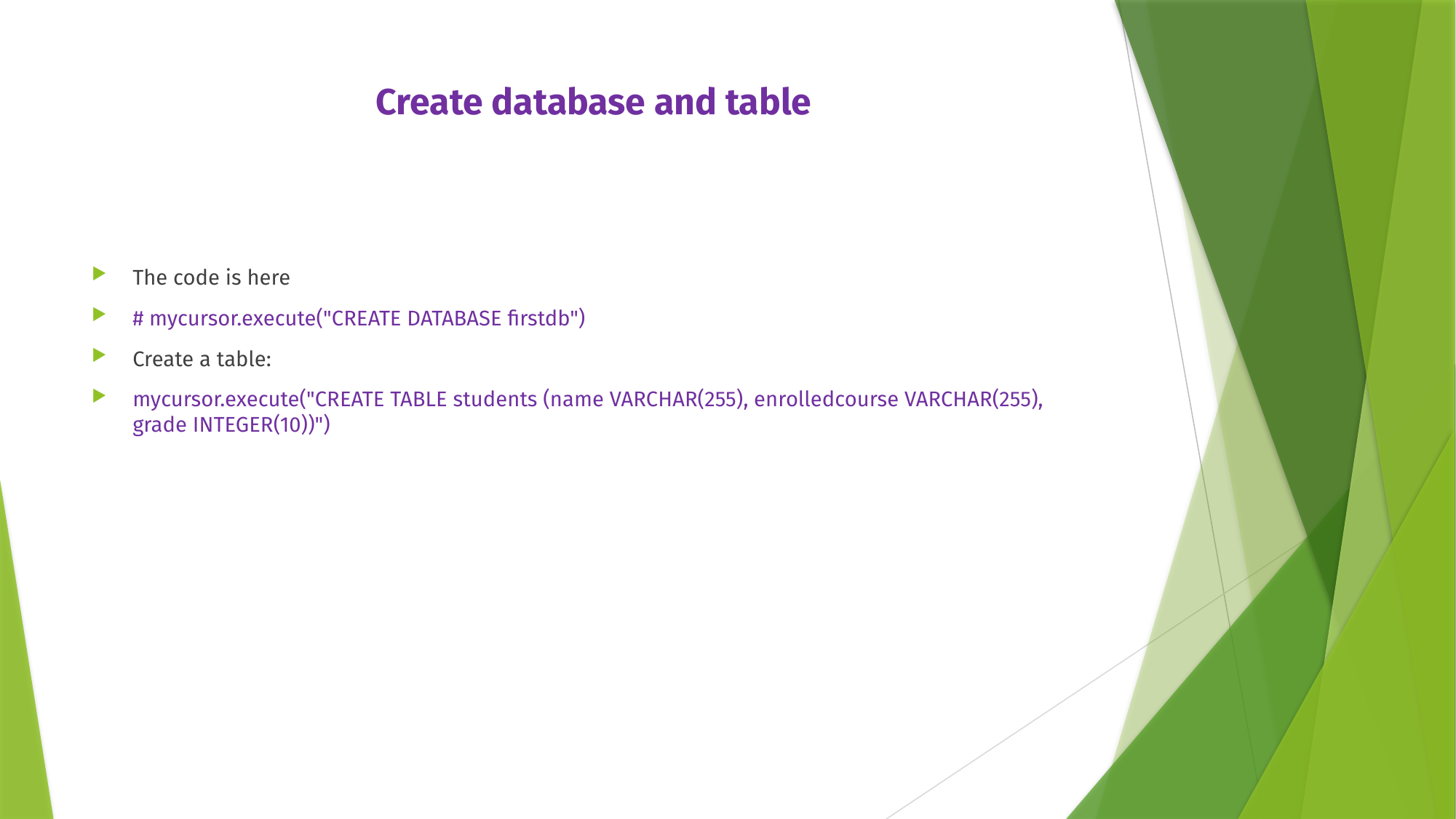

# Create database and table
The code is here
# mycursor.execute("CREATE DATABASE firstdb")
Create a table:
mycursor.execute("CREATE TABLE students (name VARCHAR(255), enrolledcourse VARCHAR(255), grade INTEGER(10))")